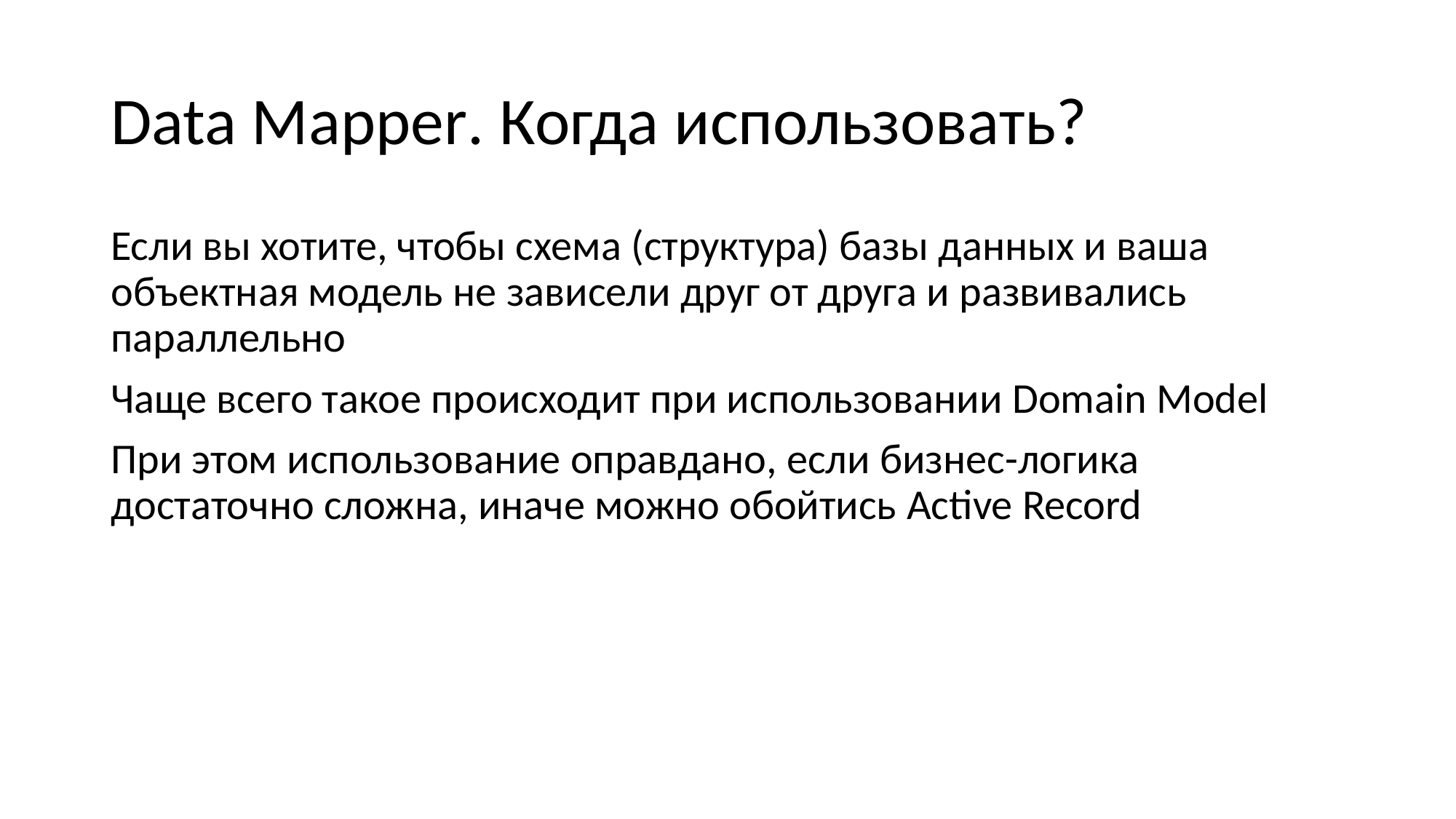

# Data Mapper. Когда использовать?
Если вы хотите, чтобы схема (структура) базы данных и ваша объектная модель не зависели друг от друга и развивались параллельно
Чаще всего такое происходит при использовании Domain Model
При этом использование оправдано, если бизнес-логика достаточно сложна, иначе можно обойтись Active Record